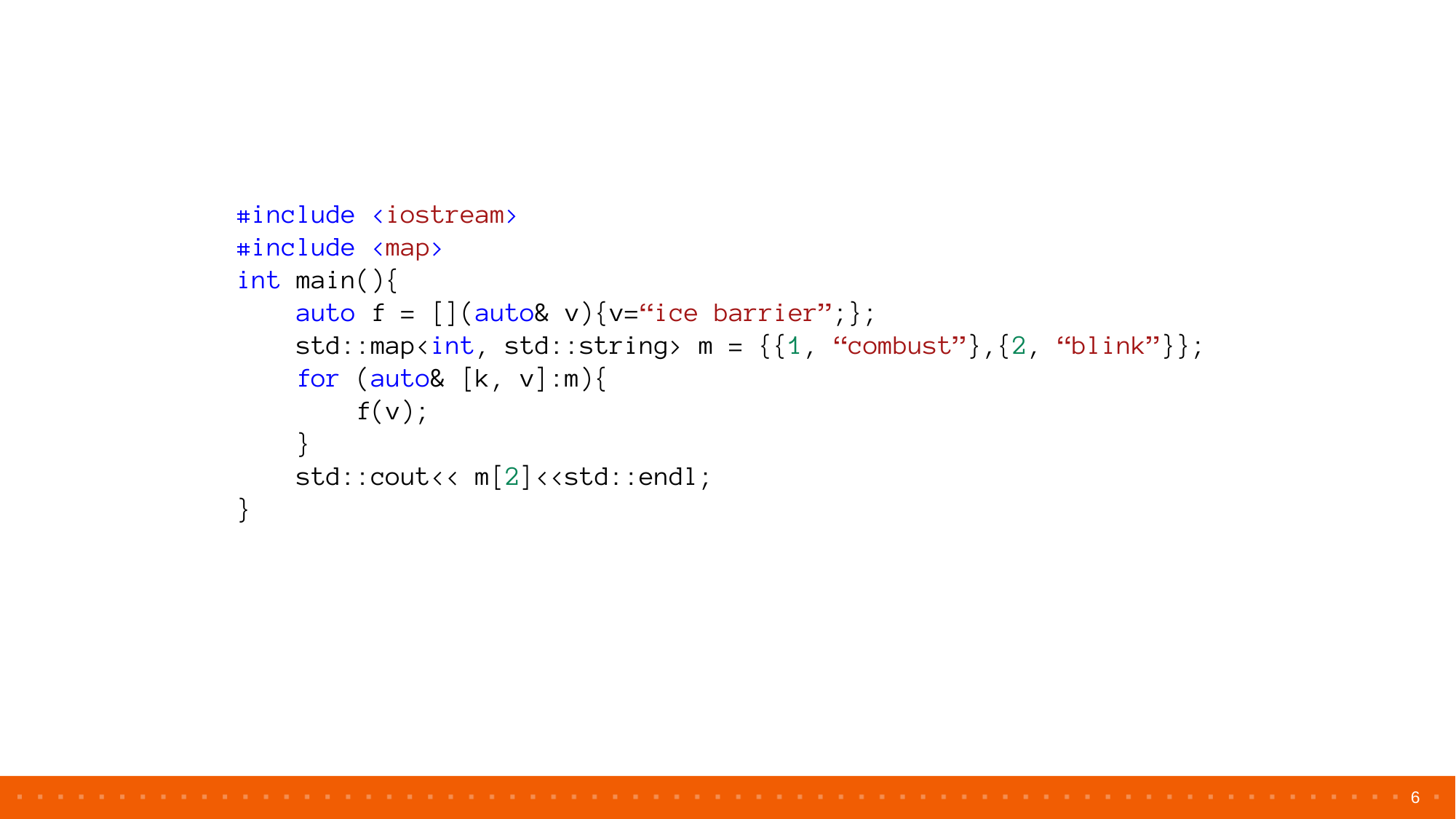

#include <iostream>
#include <map>
int main(){
    auto f = [](auto& v){v=“ice barrier”;};
    std::map<int, std::string> m = {{1, “combust”},{2, “blink”}};
    for (auto& [k, v]:m){
        f(v);
    }
    std::cout<< m[2]<<std::endl;
}
6